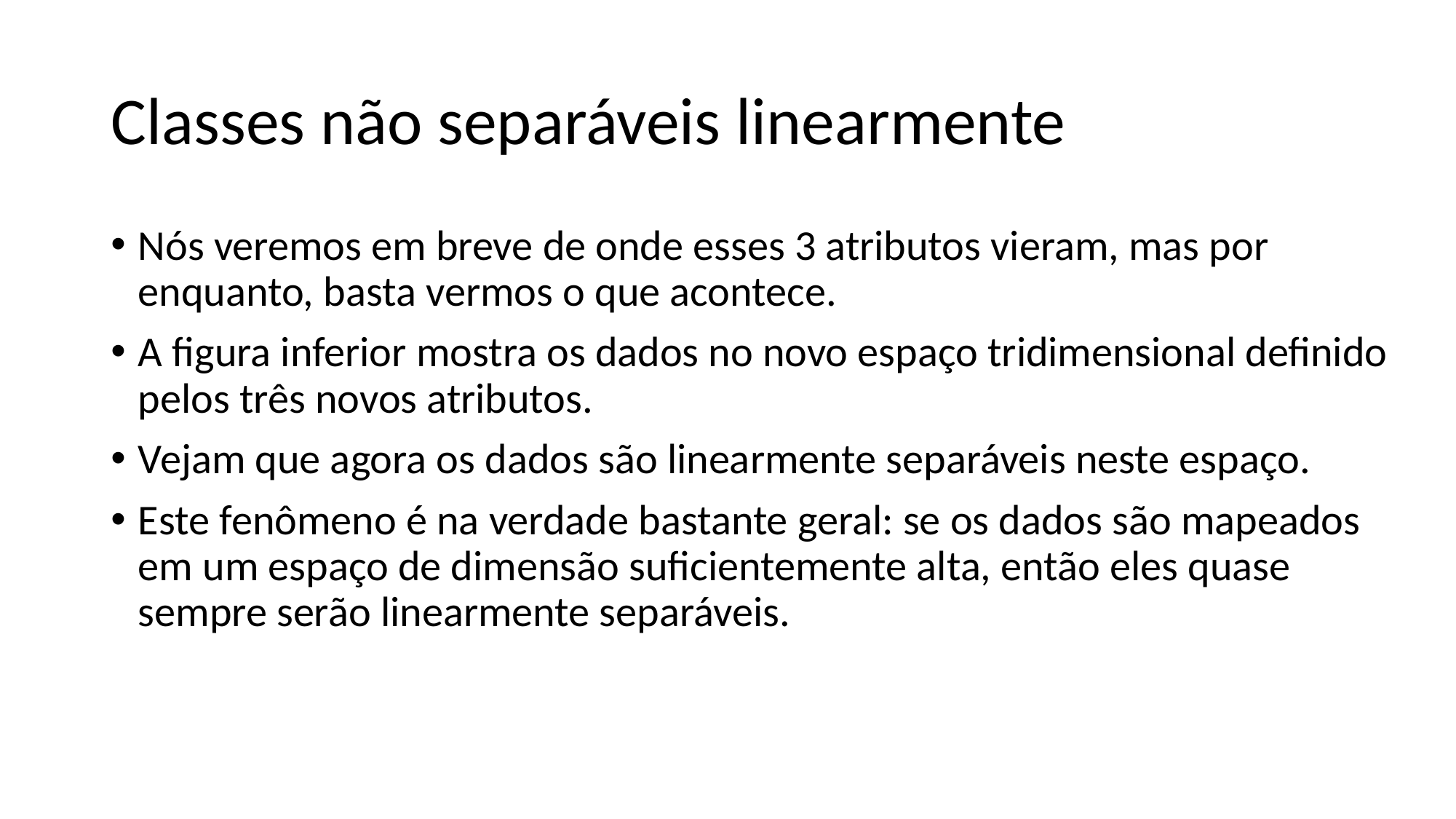

# Classes não separáveis linearmente
Nós veremos em breve de onde esses 3 atributos vieram, mas por enquanto, basta vermos o que acontece.
A figura inferior mostra os dados no novo espaço tridimensional definido pelos três novos atributos.
Vejam que agora os dados são linearmente separáveis neste espaço.
Este fenômeno é na verdade bastante geral: se os dados são mapeados em um espaço de dimensão suficientemente alta, então eles quase sempre serão linearmente separáveis.